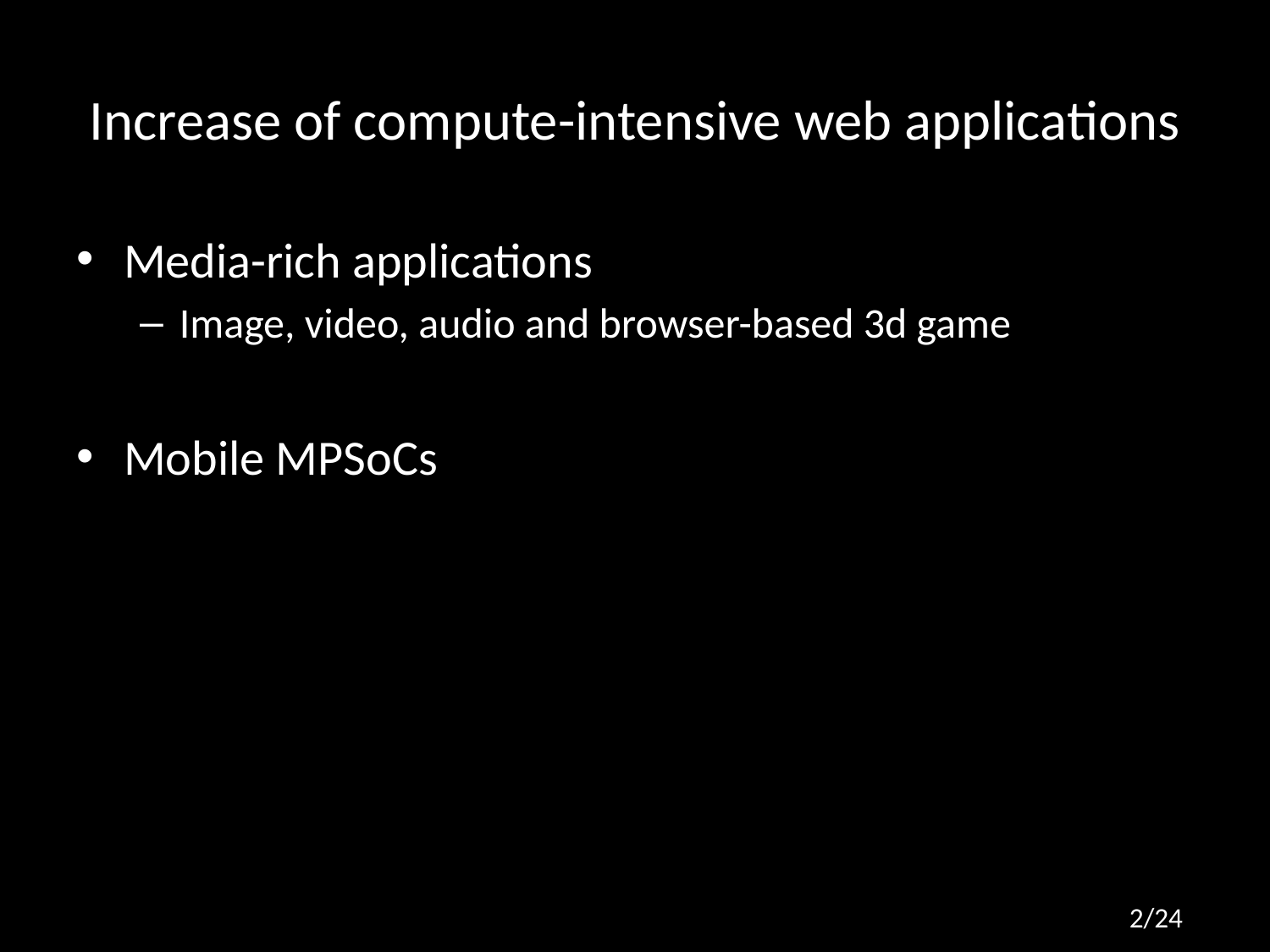

# Increase of compute-intensive web applications
Media-rich applications
Image, video, audio and browser-based 3d game

Mobile MPSoCs

2/24